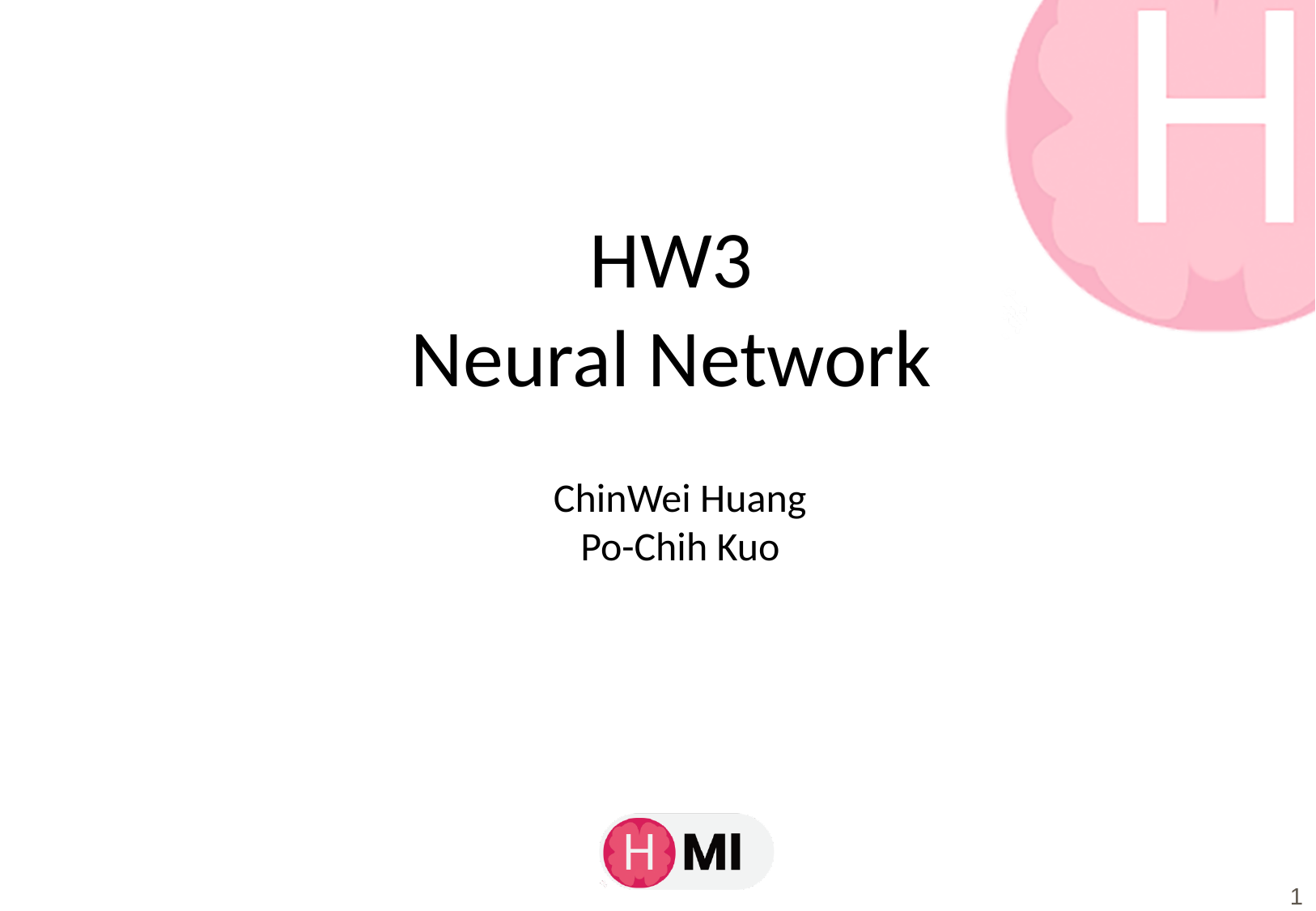

HW3
Neural Network
ChinWei Huang
Po-Chih Kuo

1